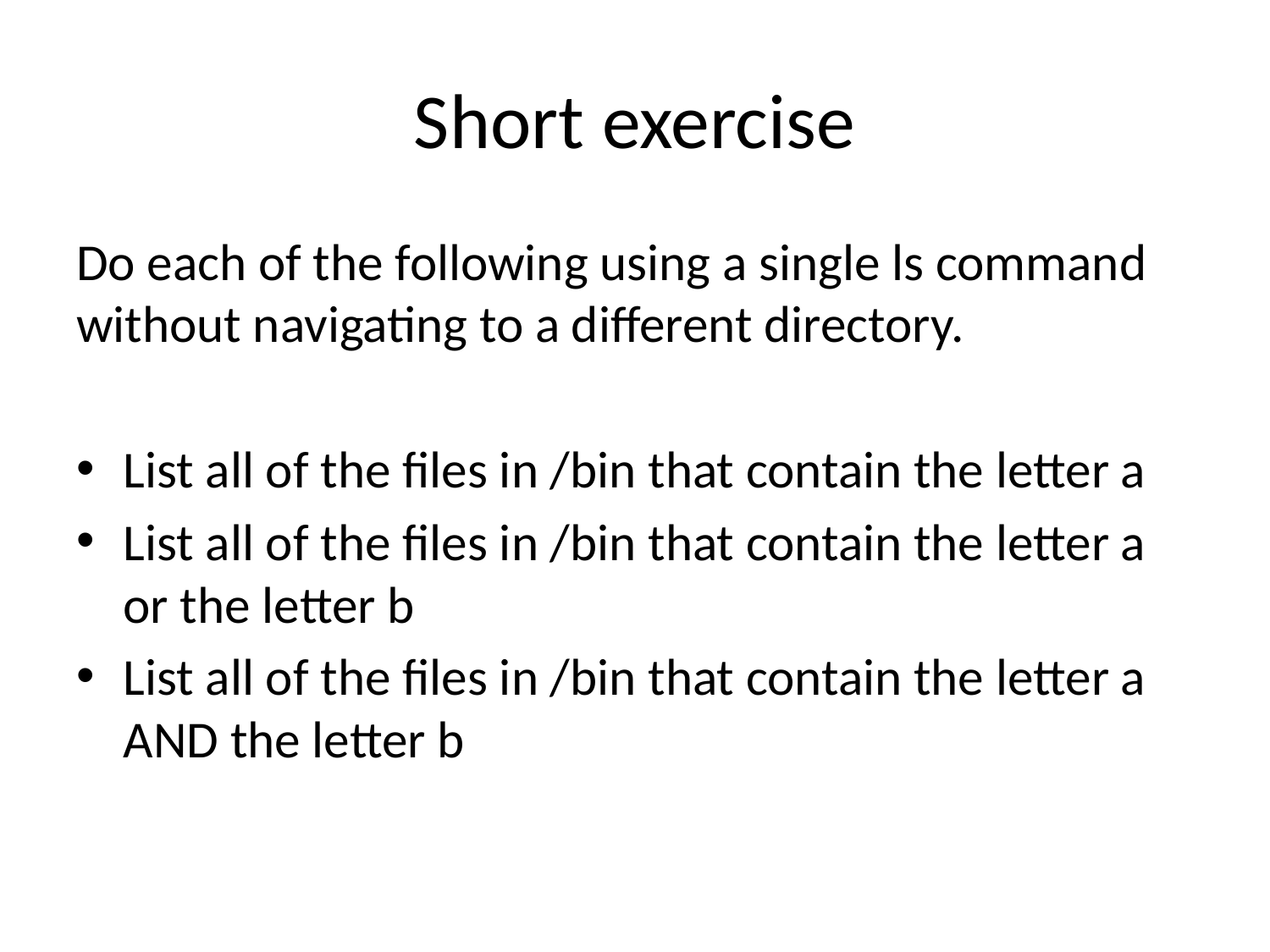

# Short exercise
Do each of the following using a single ls command without navigating to a different directory.

List all of the files in /bin that contain the letter a
List all of the files in /bin that contain the letter a or the letter b
List all of the files in /bin that contain the letter a AND the letter b